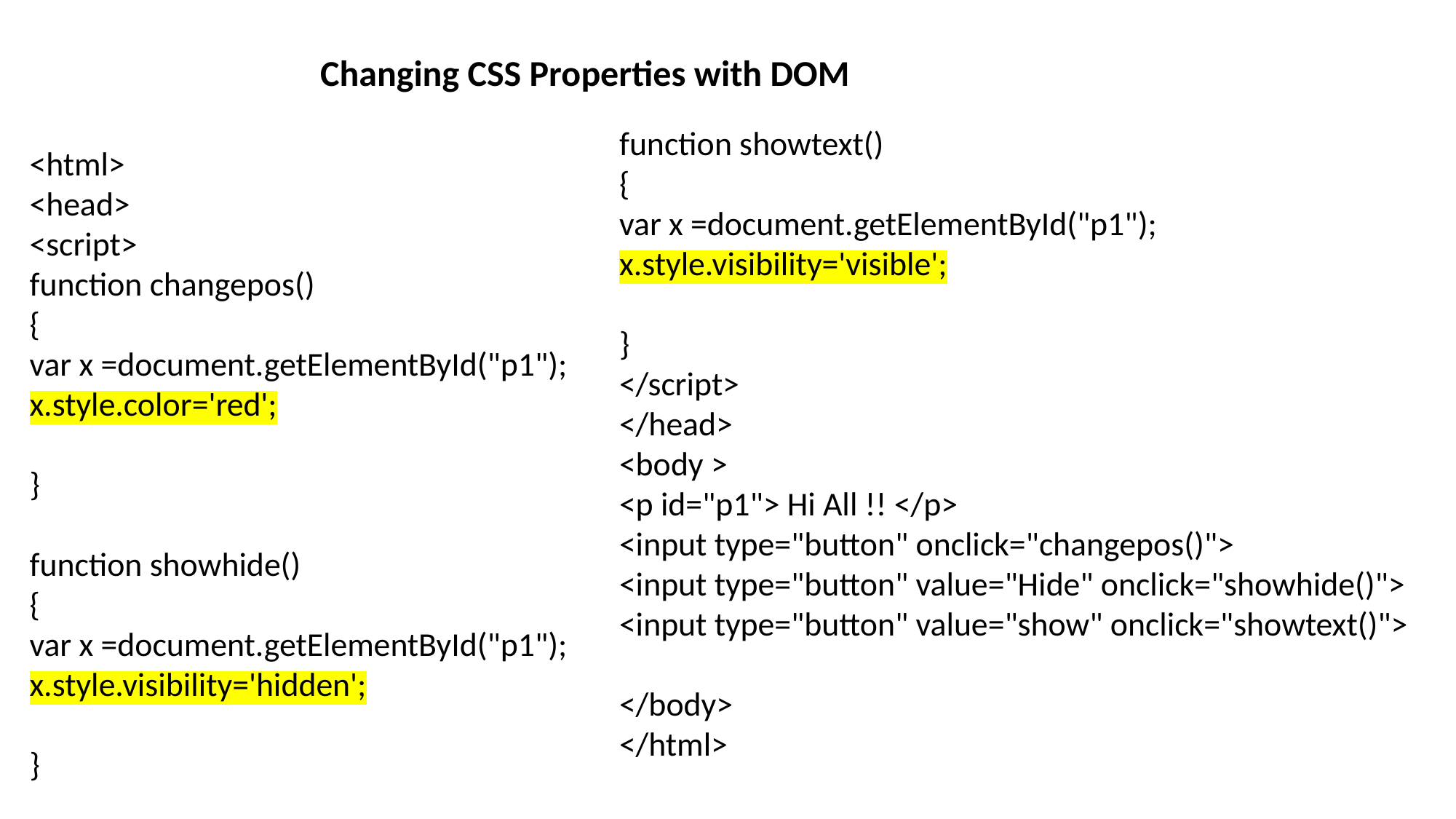

Changing CSS Properties with DOM
function showtext()
{
var x =document.getElementById("p1");
x.style.visibility='visible';

}
</script>
</head>
<body >
<p id="p1"> Hi All !! </p>
<input type="button" onclick="changepos()">
<input type="button" value="Hide" onclick="showhide()">
<input type="button" value="show" onclick="showtext()">

</body>
</html>
<html>
<head>
<script>
function changepos()
{
var x =document.getElementById("p1");
x.style.color='red';

}

function showhide()
{
var x =document.getElementById("p1");
x.style.visibility='hidden';

}